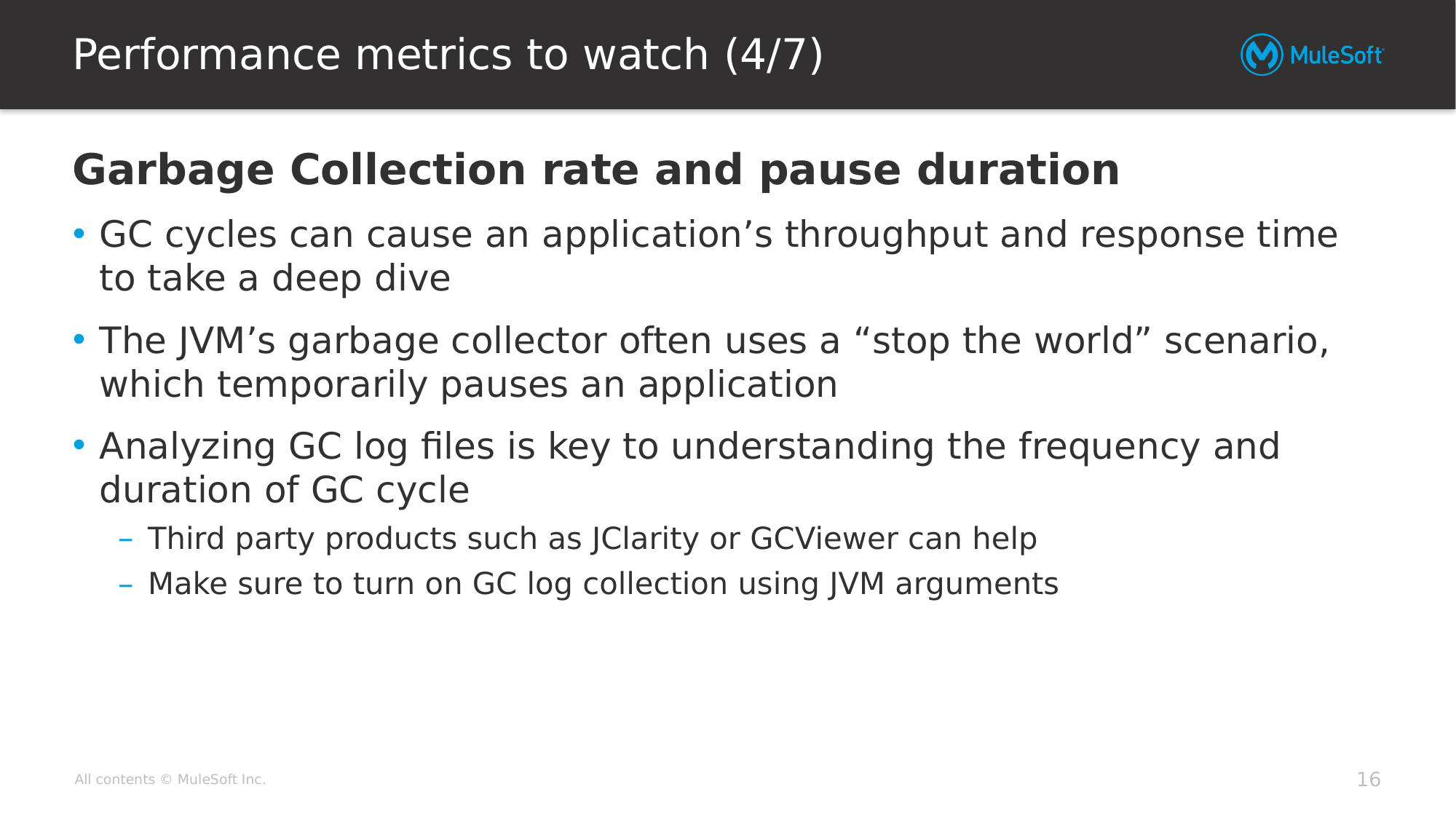

# Performance metrics to watch (4/7)
Garbage Collection rate and pause duration
GC cycles can cause an application’s throughput and response time to take a deep dive
The JVM’s garbage collector often uses a “stop the world” scenario, which temporarily pauses an application
Analyzing GC log files is key to understanding the frequency and duration of GC cycle
Third party products such as JClarity or GCViewer can help
Make sure to turn on GC log collection using JVM arguments
16